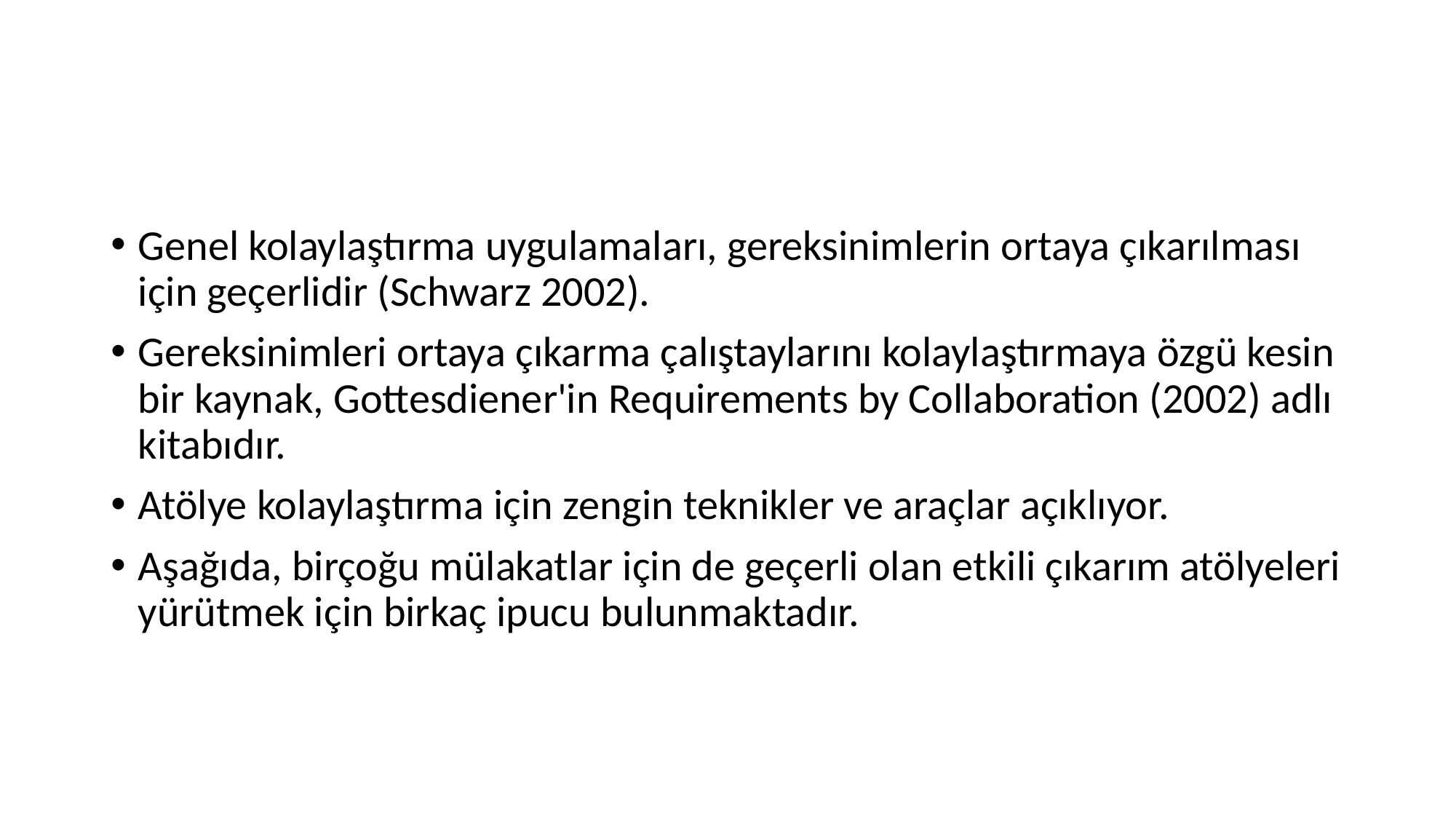

#
Genel kolaylaştırma uygulamaları, gereksinimlerin ortaya çıkarılması için geçerlidir (Schwarz 2002).
Gereksinimleri ortaya çıkarma çalıştaylarını kolaylaştırmaya özgü kesin bir kaynak, Gottesdiener'in Requirements by Collaboration (2002) adlı kitabıdır.
Atölye kolaylaştırma için zengin teknikler ve araçlar açıklıyor.
Aşağıda, birçoğu mülakatlar için de geçerli olan etkili çıkarım atölyeleri yürütmek için birkaç ipucu bulunmaktadır.